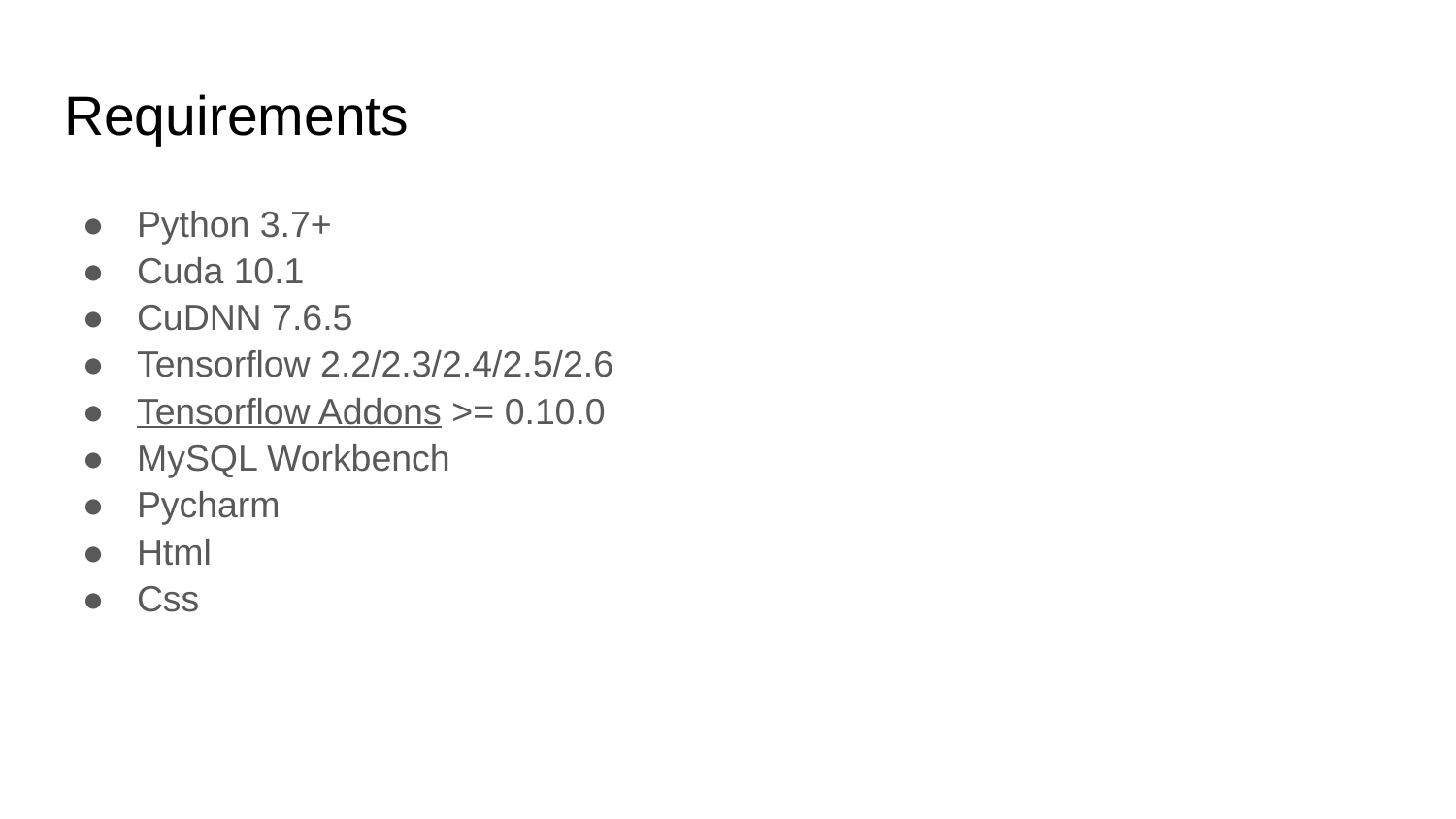

# Requirements
Python 3.7+
Cuda 10.1
CuDNN 7.6.5
Tensorflow 2.2/2.3/2.4/2.5/2.6
Tensorflow Addons >= 0.10.0
MySQL Workbench
Pycharm
Html
Css